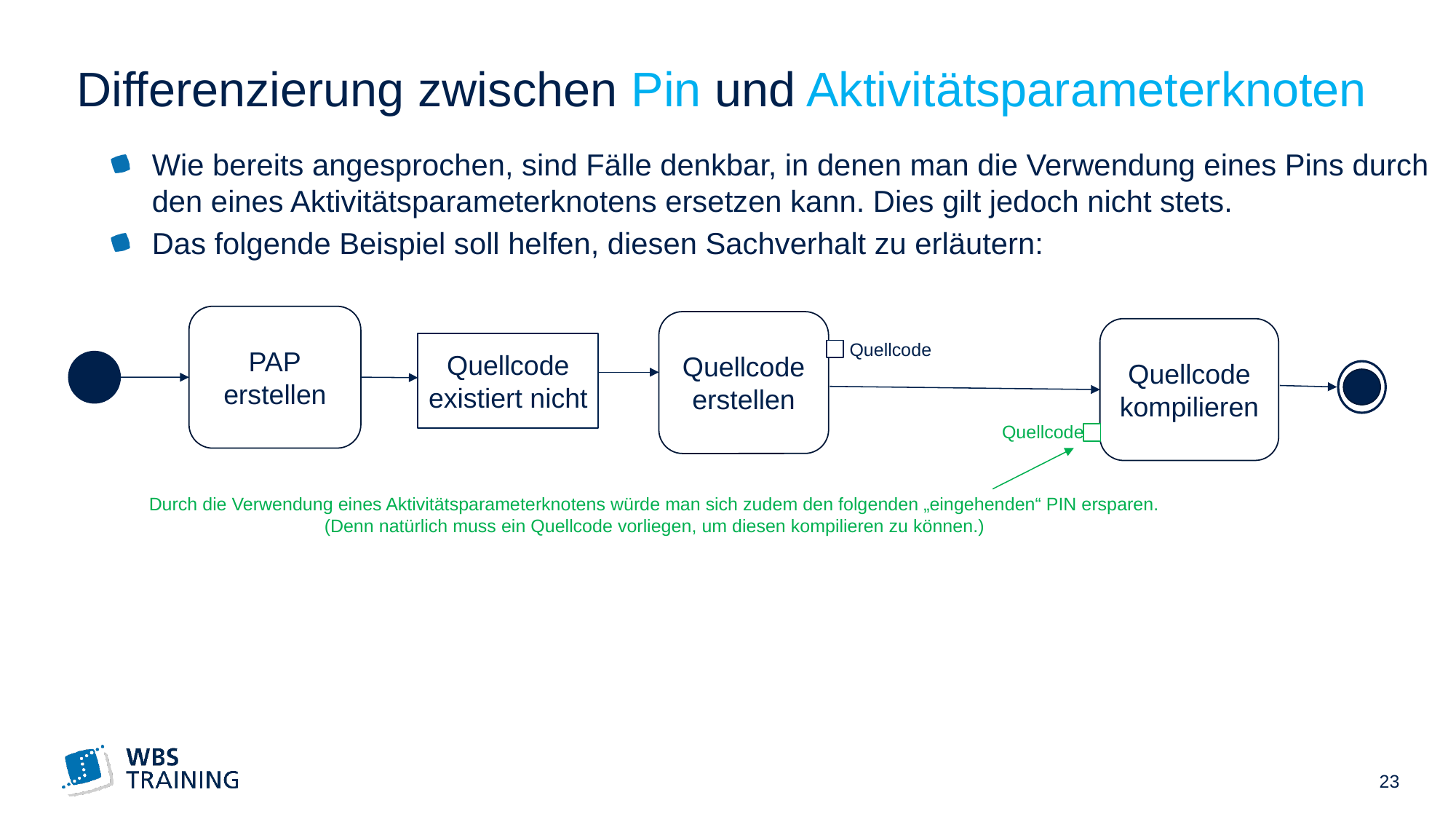

# Differenzierung zwischen Pin und Aktivitätsparameterknoten
Wie bereits angesprochen, sind Fälle denkbar, in denen man die Verwendung eines Pins durch den eines Aktivitätsparameterknotens ersetzen kann. Dies gilt jedoch nicht stets.
Das folgende Beispiel soll helfen, diesen Sachverhalt zu erläutern:

PAP
erstellen
Quellcode
erstellen
Quellcode
kompilieren
Quellcode
Quellcode
existiert nicht

Quellcode

Durch die Verwendung eines Aktivitätsparameterknotens würde man sich zudem den folgenden „eingehenden“ PIN ersparen.
(Denn natürlich muss ein Quellcode vorliegen, um diesen kompilieren zu können.)
    23